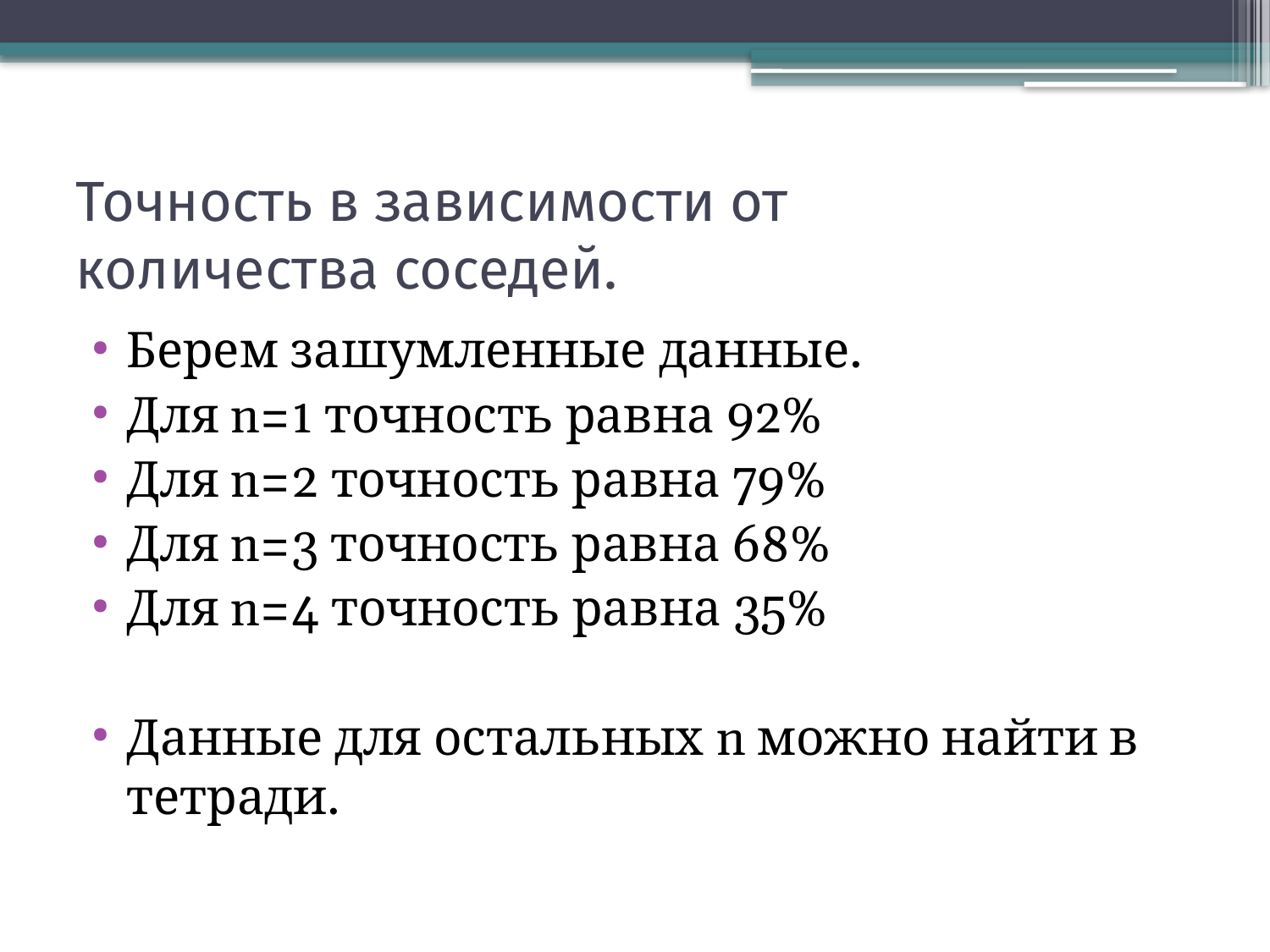

# Точность в зависимости от количества соседей.
Берем зашумленные данные.
Для n=1 точность равна 92%
Для n=2 точность равна 79%
Для n=3 точность равна 68%
Для n=4 точность равна 35%

Данные для остальных n можно найти в тетради.